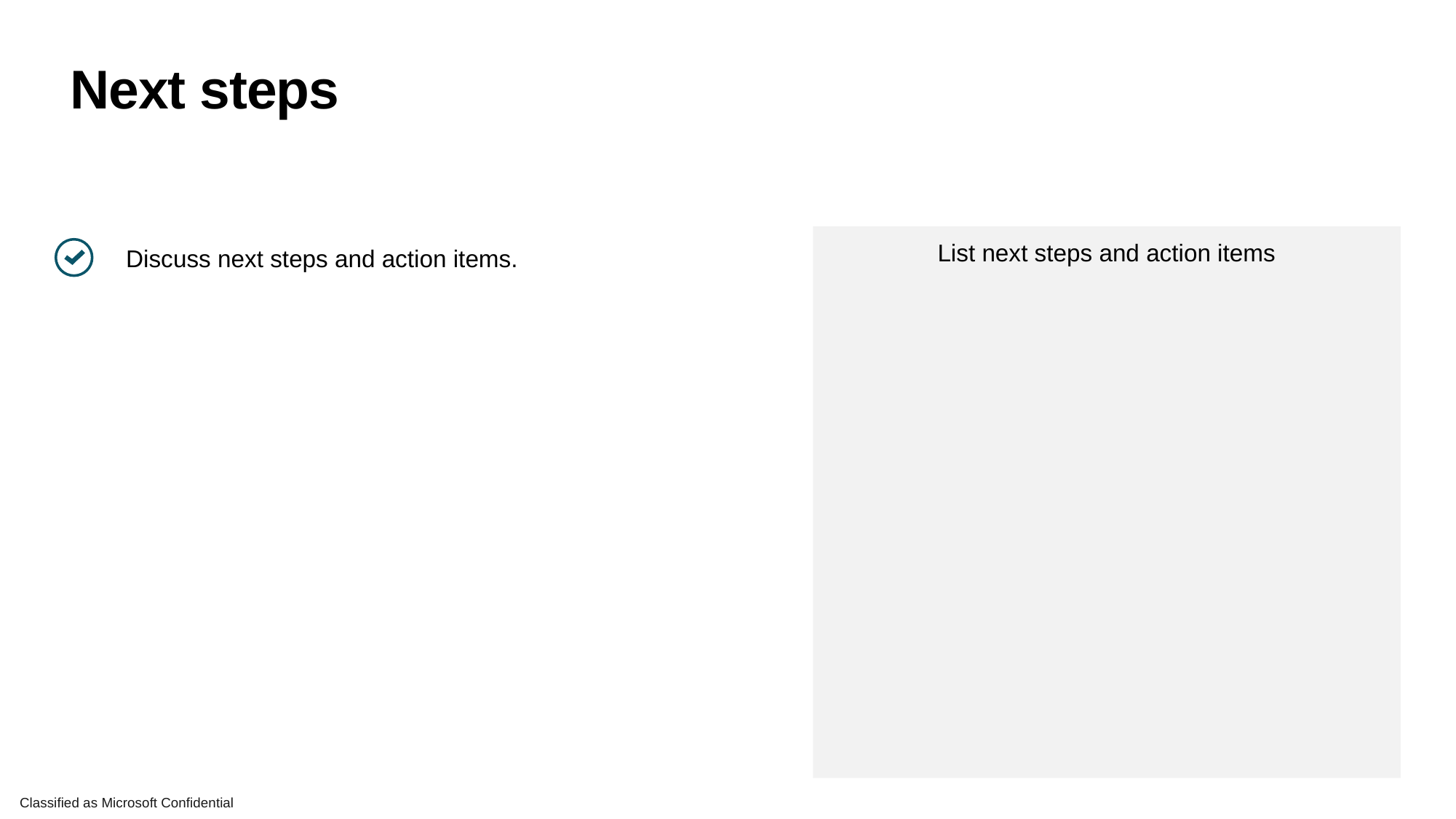

# Next steps
Discuss next steps and action items.
List next steps and action items